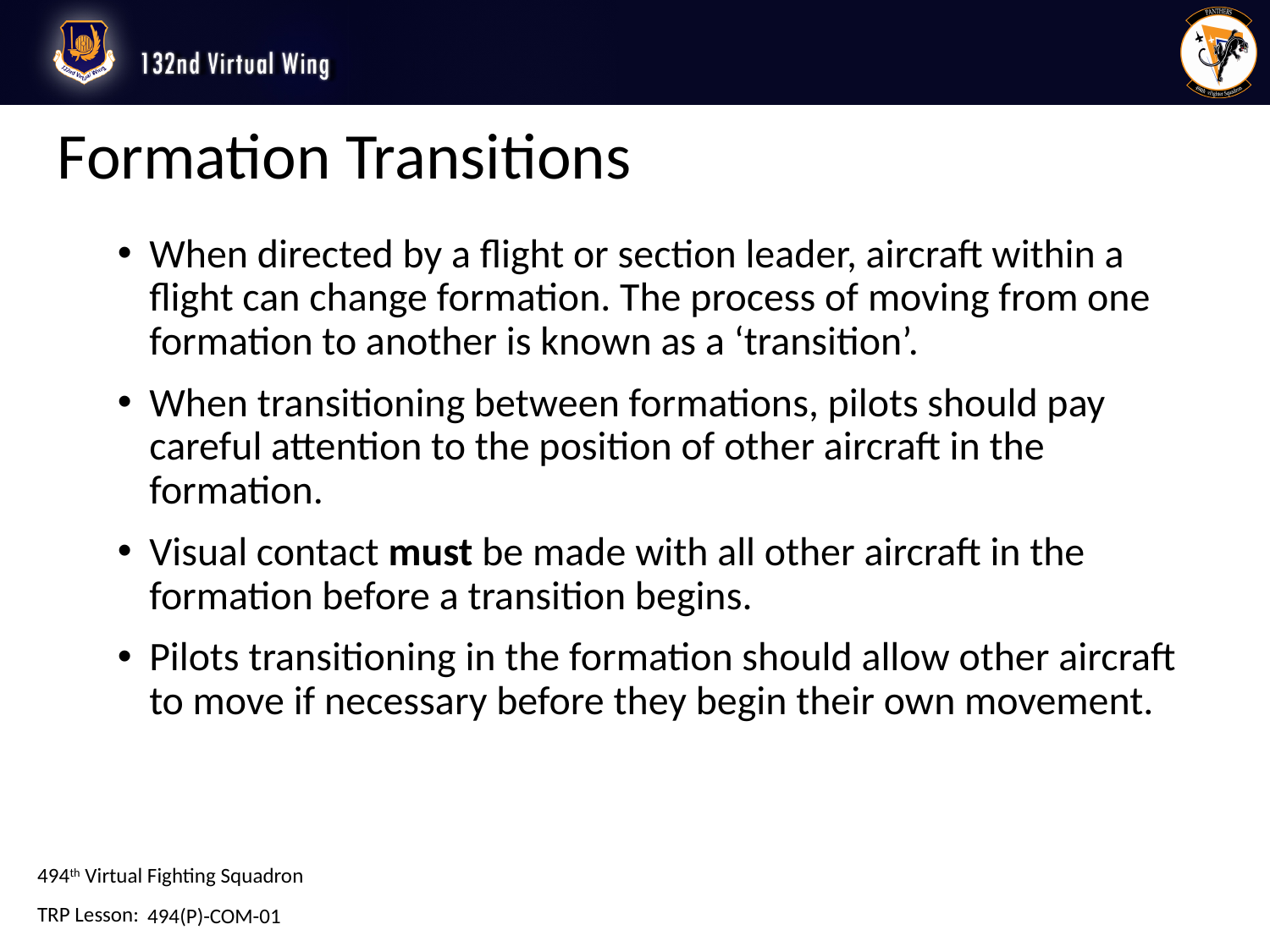

# Formation Transitions
When directed by a flight or section leader, aircraft within a flight can change formation. The process of moving from one formation to another is known as a ‘transition’.
When transitioning between formations, pilots should pay careful attention to the position of other aircraft in the formation.
Visual contact must be made with all other aircraft in the formation before a transition begins.
Pilots transitioning in the formation should allow other aircraft to move if necessary before they begin their own movement.
494(P)-COM-01